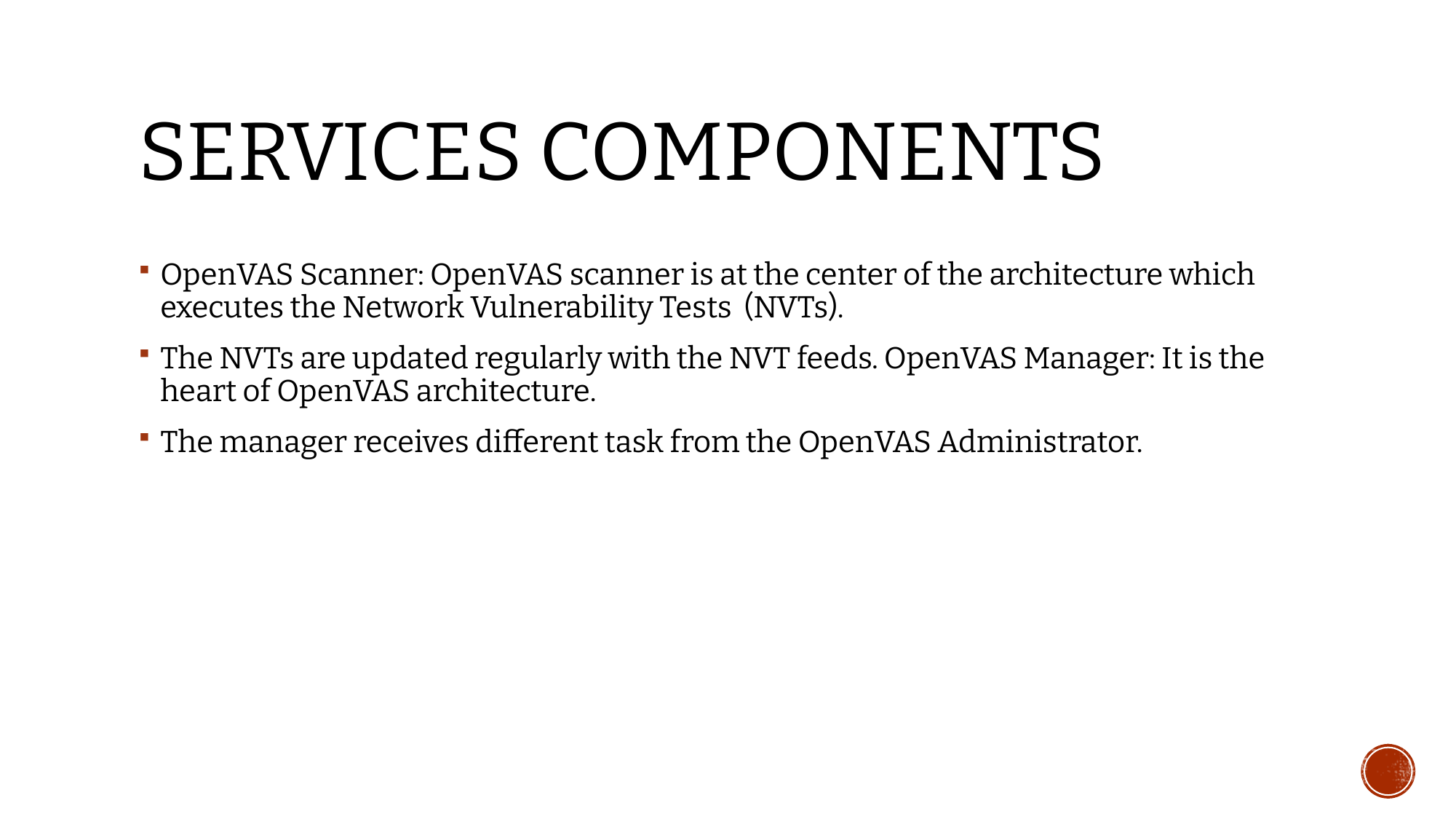

# Services Components
OpenVAS Scanner: OpenVAS scanner is at the center of the architecture which executes the Network Vulnerability Tests  (NVTs).
The NVTs are updated regularly with the NVT feeds. OpenVAS Manager: It is the heart of OpenVAS architecture.
The manager receives different task from the OpenVAS Administrator.